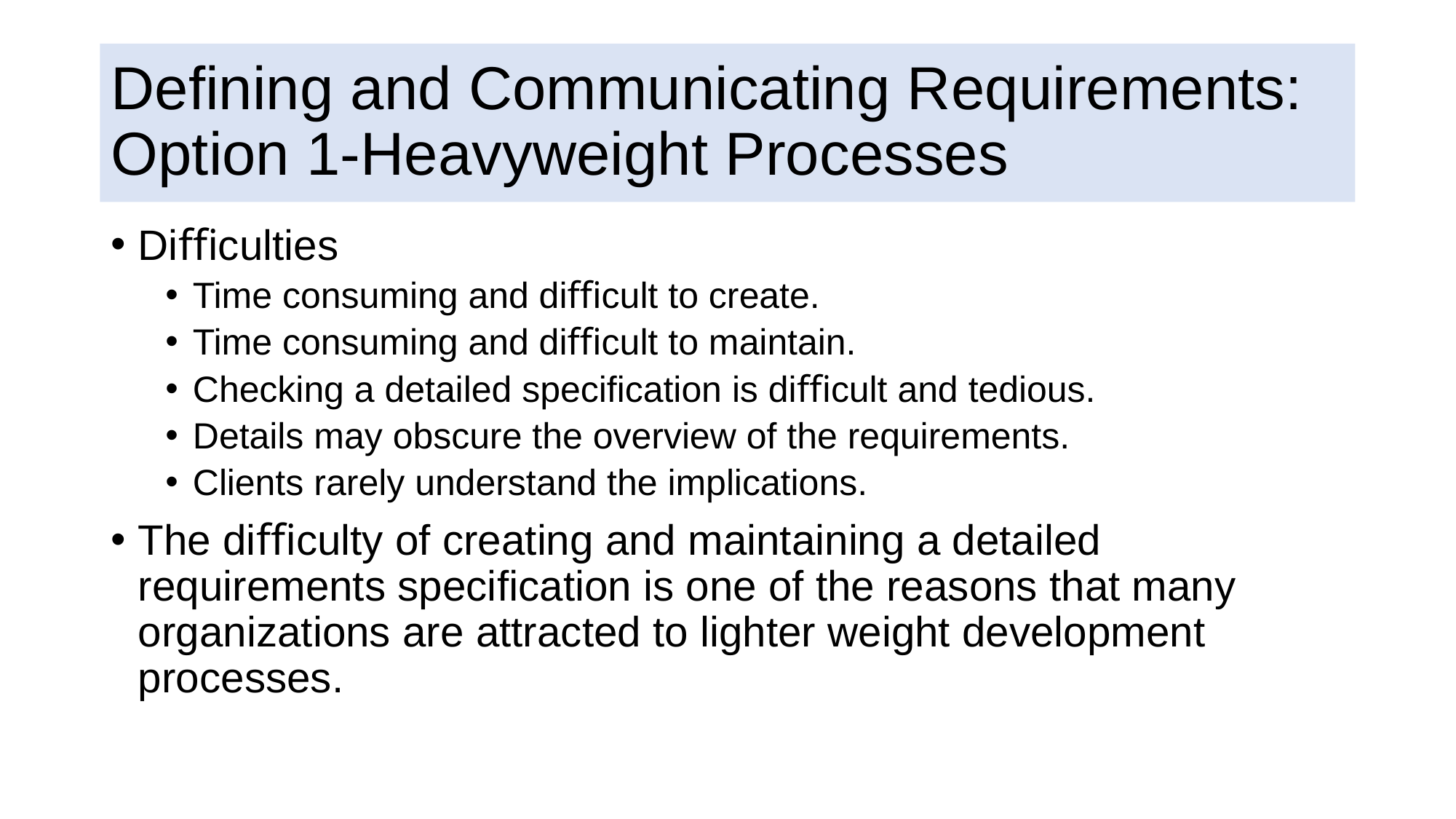

# Deﬁning and Communicating Requirements: Option 1-Heavyweight Processes
Diﬃculties
Time consuming and diﬃcult to create.
Time consuming and diﬃcult to maintain.
Checking a detailed speciﬁcation is diﬃcult and tedious.
Details may obscure the overview of the requirements.
Clients rarely understand the implications.
The diﬃculty of creating and maintaining a detailed requirements speciﬁcation is one of the reasons that many organizations are attracted to lighter weight development processes.